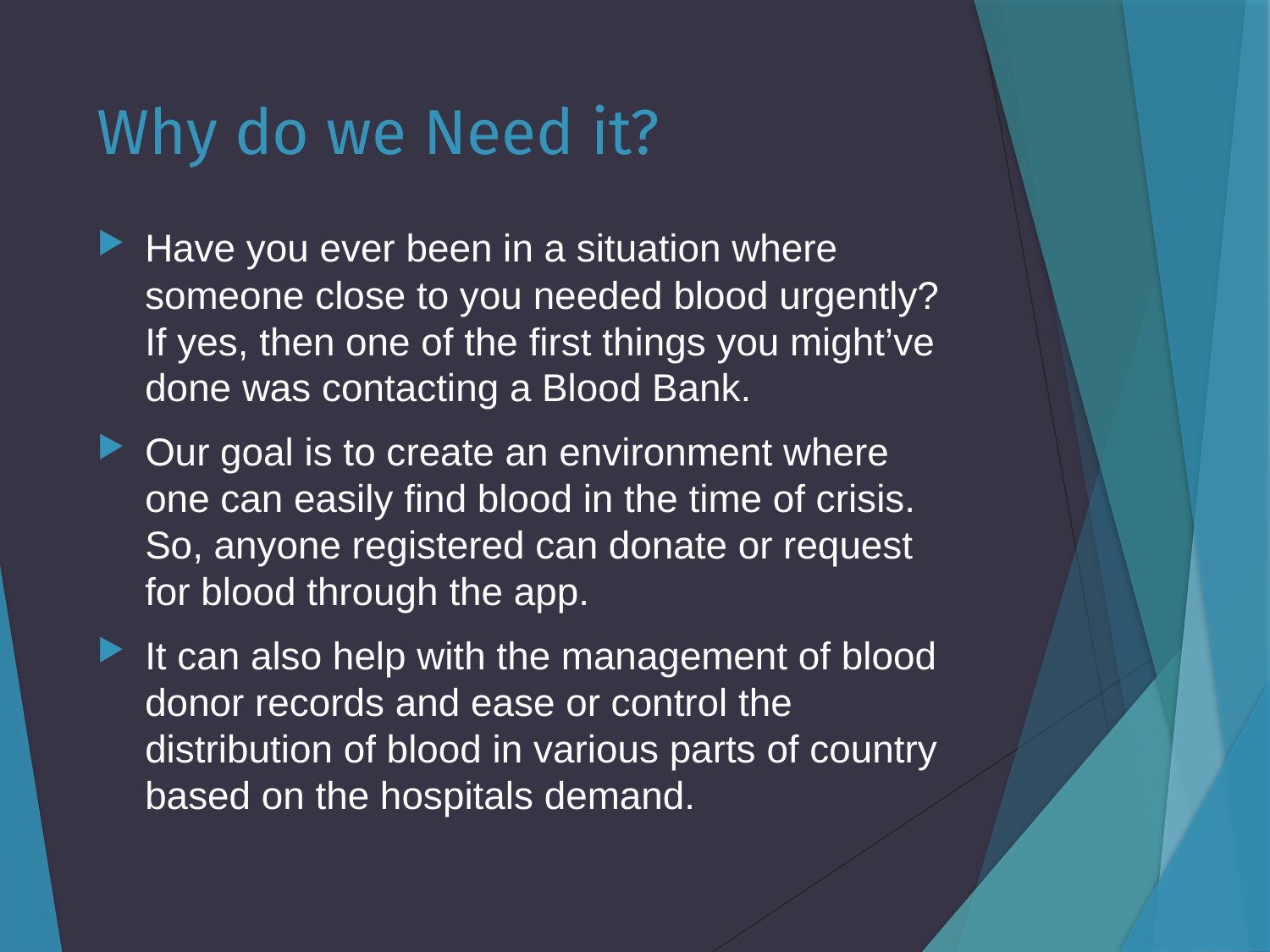

# Why do we Need it?
Have you ever been in a situation where someone close to you needed blood urgently? If yes, then one of the first things you might’ve done was contacting a Blood Bank.
Our goal is to create an environment where one can easily find blood in the time of crisis. So, anyone registered can donate or request for blood through the app.
It can also help with the management of blood donor records and ease or control the distribution of blood in various parts of country based on the hospitals demand.